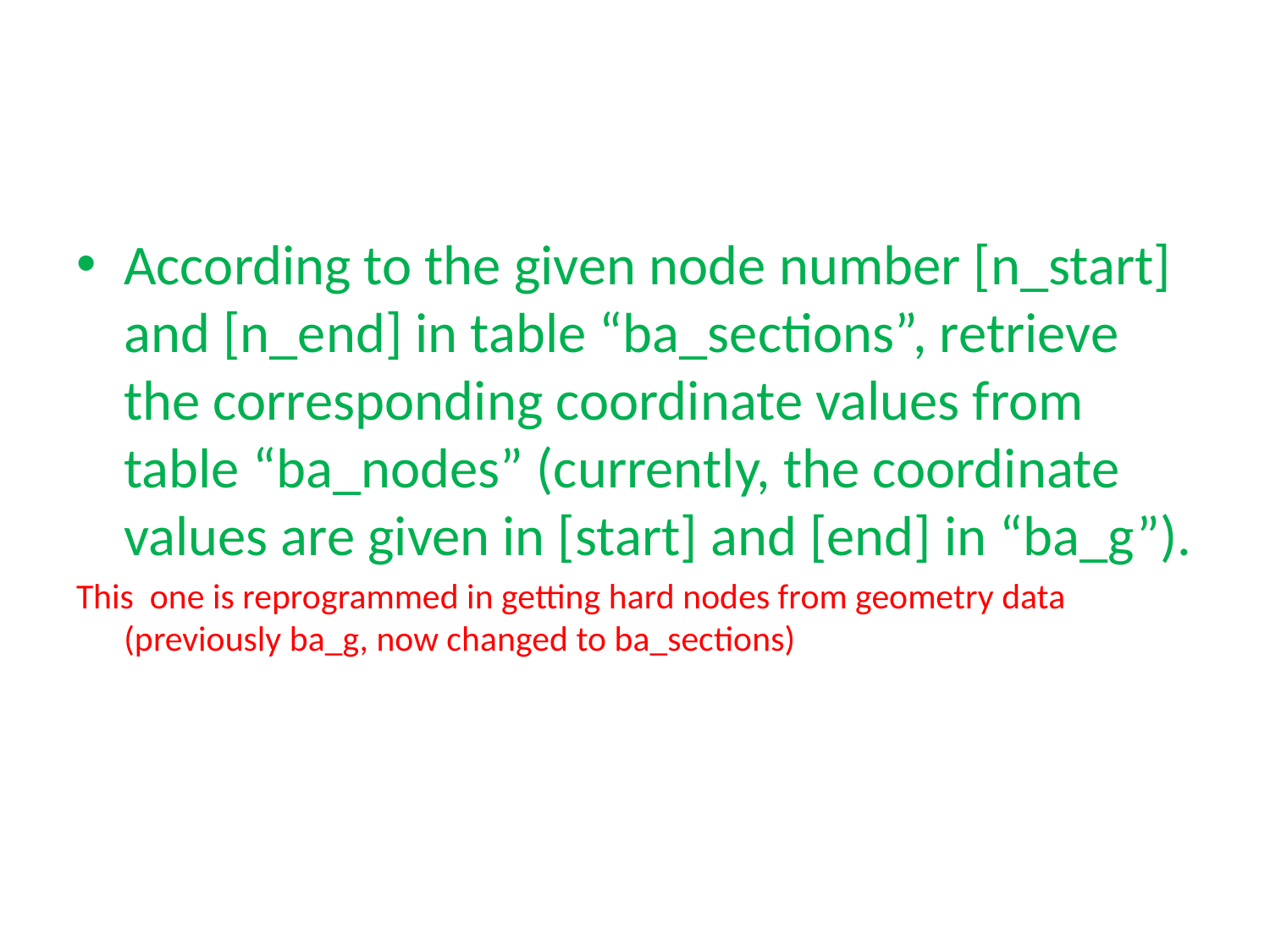

According to the given node number [n_start] and [n_end] in table “ba_sections”, retrieve the corresponding coordinate values from table “ba_nodes” (currently, the coordinate values are given in [start] and [end] in “ba_g”).
This  one is reprogrammed in getting hard nodes from geometry data  (previously ba_g, now changed to ba_sections)